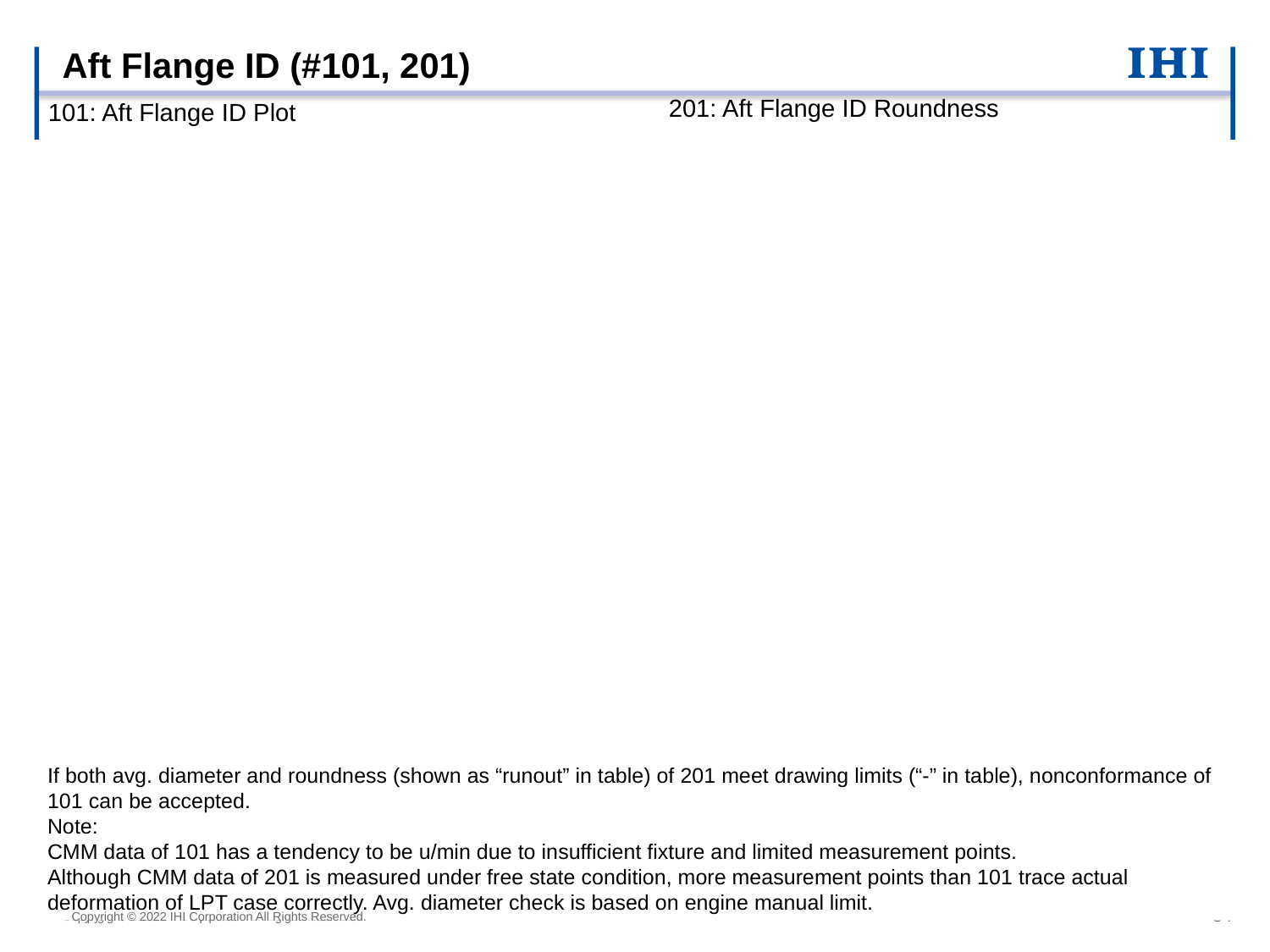

# Aft Flange ID (#101, 201)
201: Aft Flange ID Roundness
101: Aft Flange ID Plot
If both avg. diameter and roundness (shown as “runout” in table) of 201 meet drawing limits (“-” in table), nonconformance of 101 can be accepted.
Note:
CMM data of 101 has a tendency to be u/min due to insufficient fixture and limited measurement points.
Although CMM data of 201 is measured under free state condition, more measurement points than 101 trace actual deformation of LPT case correctly. Avg. diameter check is based on engine manual limit.
Copyright © 2019 IHI Corporation All Rights Reserved.
Copyright © 2022 IHI Corporation All Rights Reserved.
34